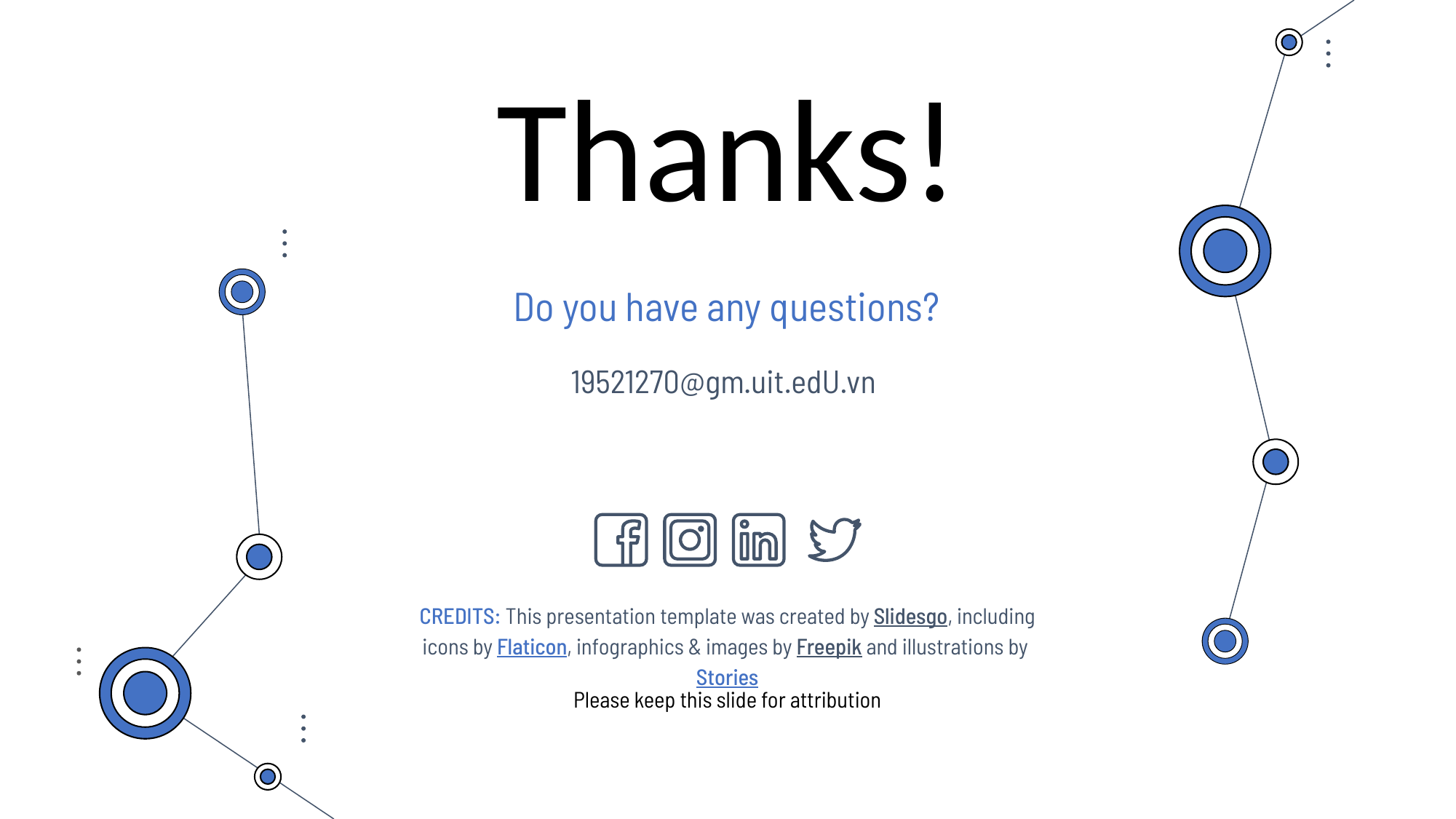

# Thanks!
Do you have any questions?

19521270@gm.uit.edU.vn

Please keep this slide for attribution